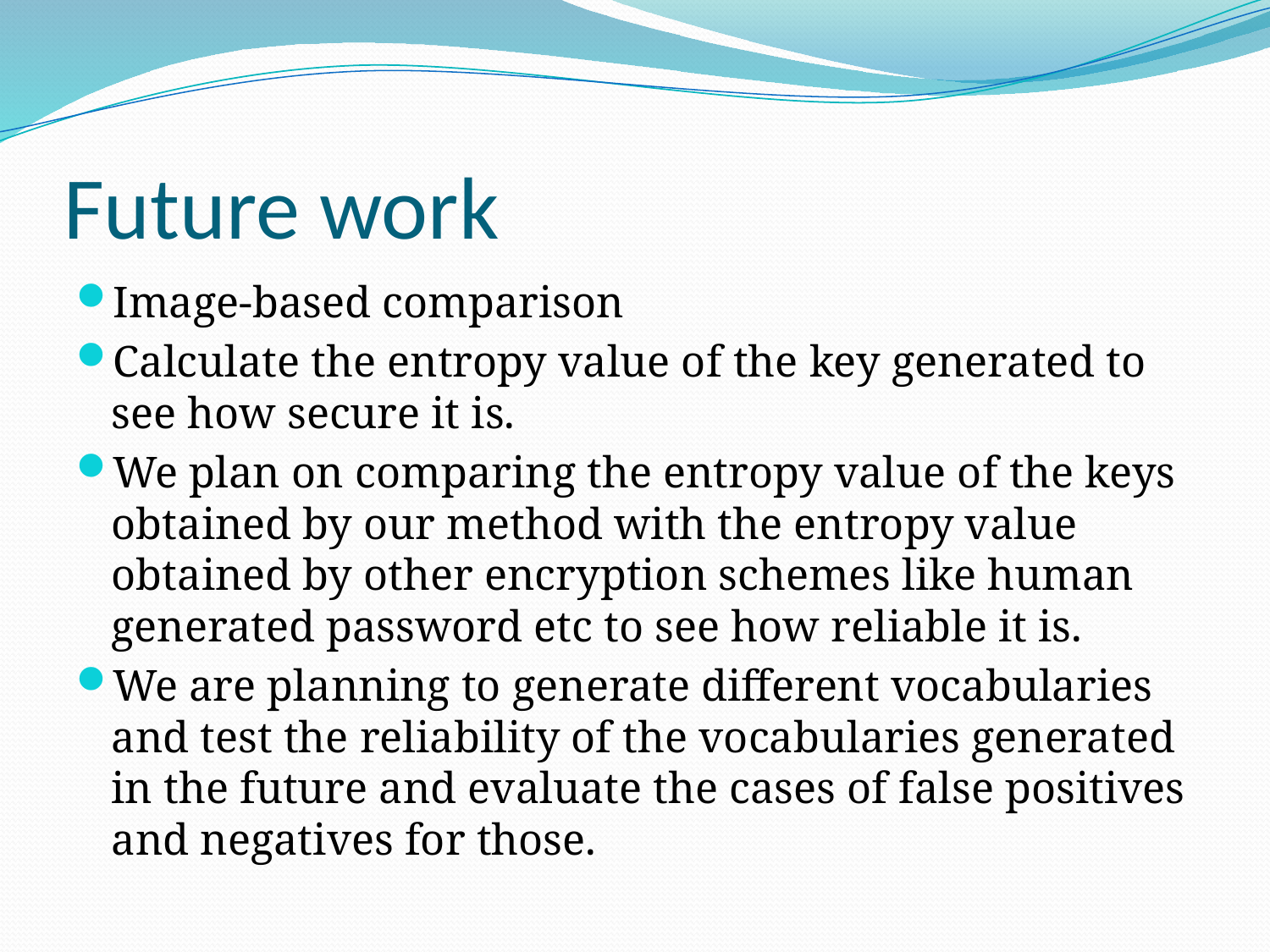

# Future work
Image-based comparison
Calculate the entropy value of the key generated to see how secure it is.
We plan on comparing the entropy value of the keys obtained by our method with the entropy value obtained by other encryption schemes like human generated password etc to see how reliable it is.
We are planning to generate different vocabularies and test the reliability of the vocabularies generated in the future and evaluate the cases of false positives and negatives for those.